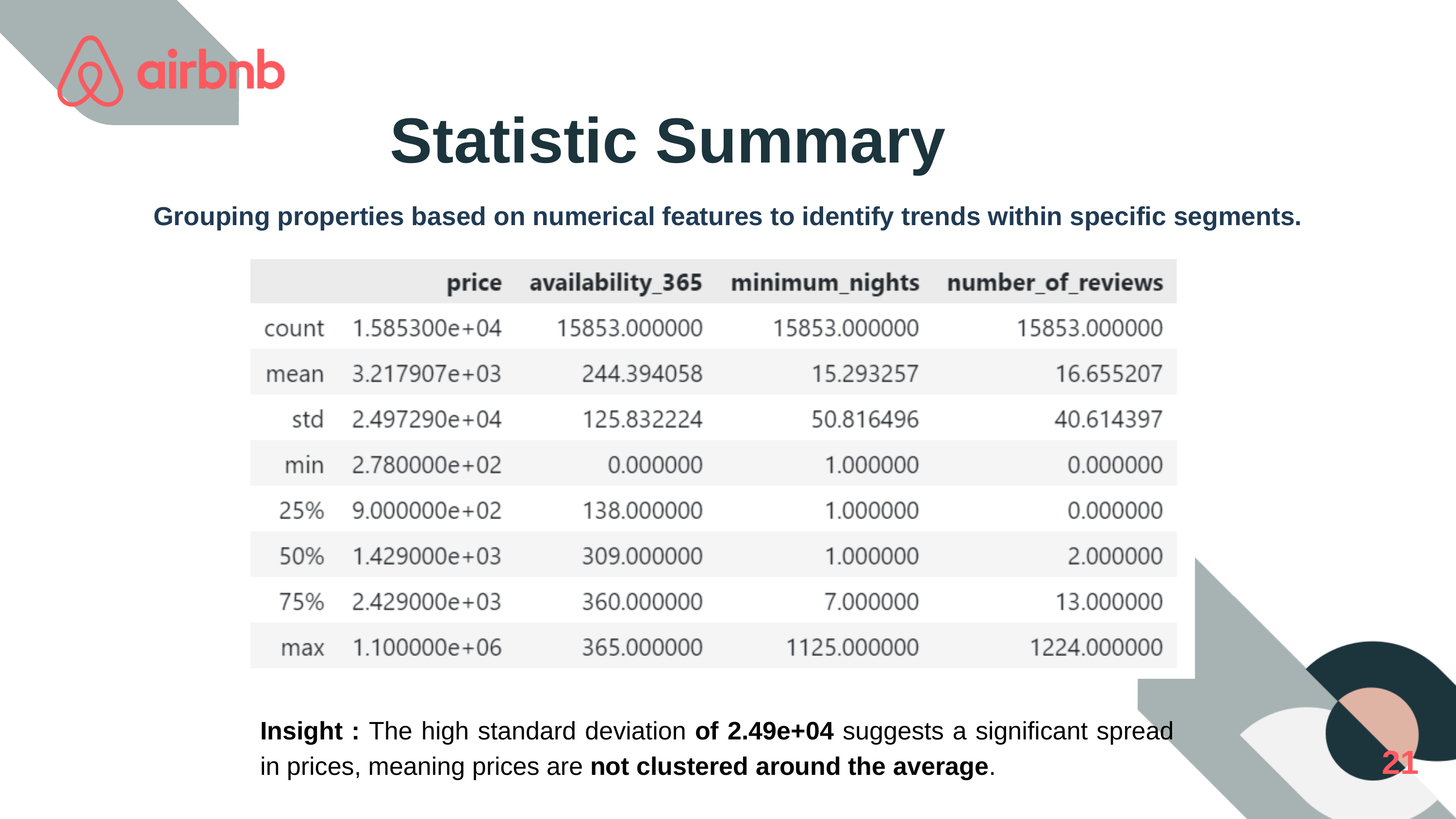

Statistic Summary
Grouping properties based on numerical features to identify trends within specific segments.

Insight : The high standard deviation of 2.49e+04 suggests a significant spread in prices, meaning prices are not clustered around the average.
21